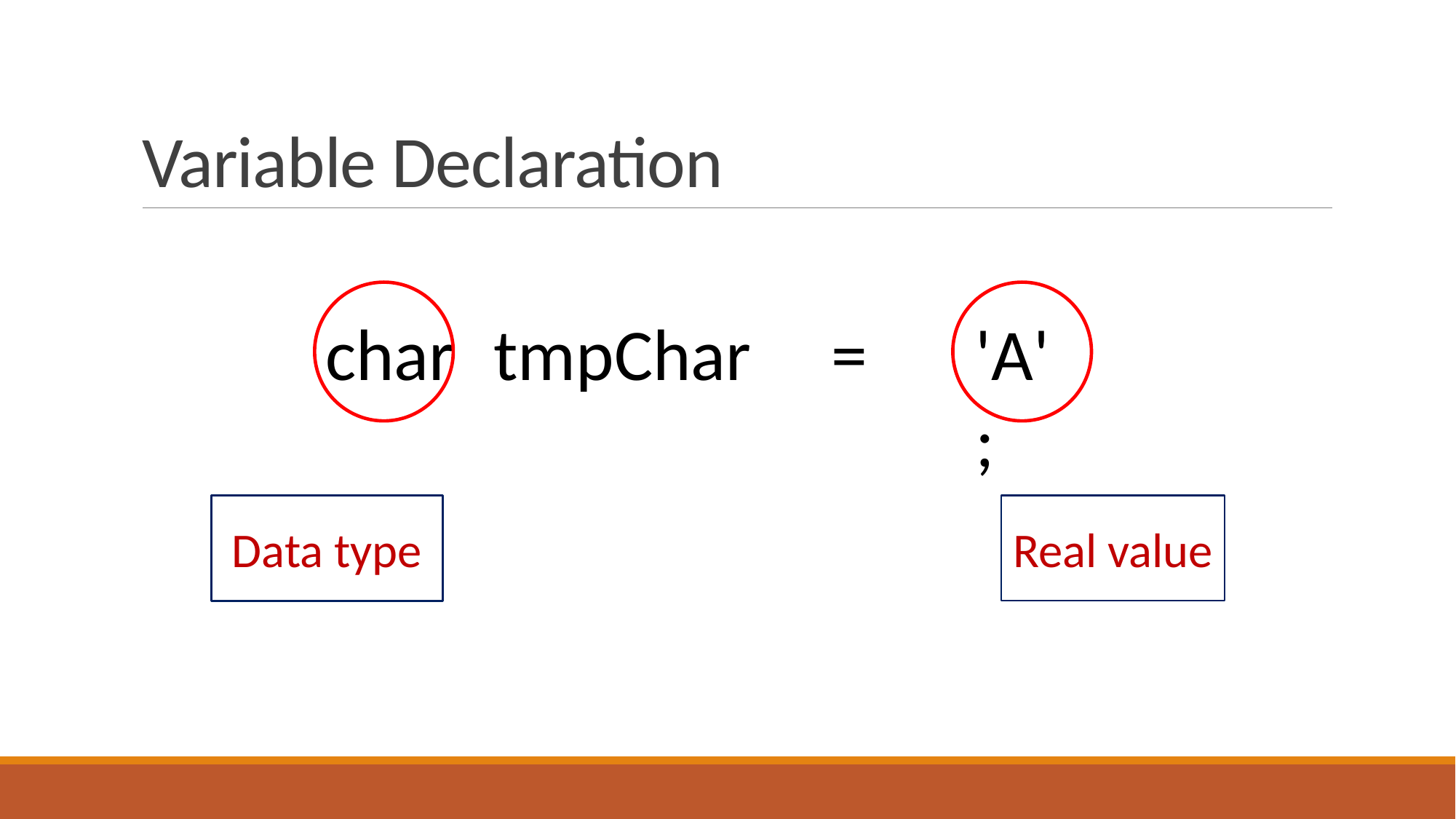

# Variable Declaration

=
'A';
char
tmpChar
Real value
Data type